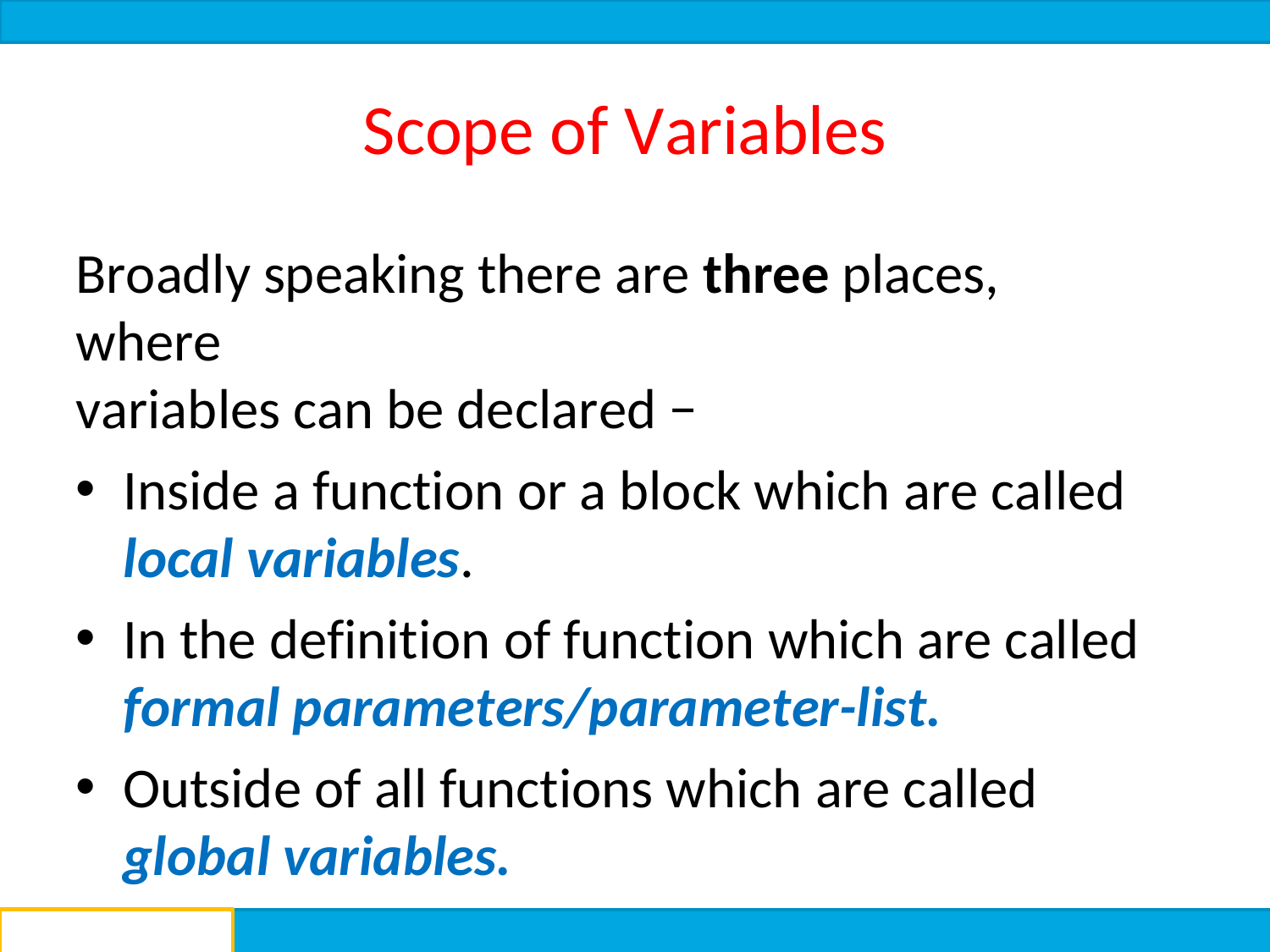

# Scope of Variables
Broadly speaking there are three places, where
variables can be declared −
Inside a function or a block which are called
local variables.
In the definition of function which are called
formal parameters/parameter-list.
Outside of all functions which are called
global variables.